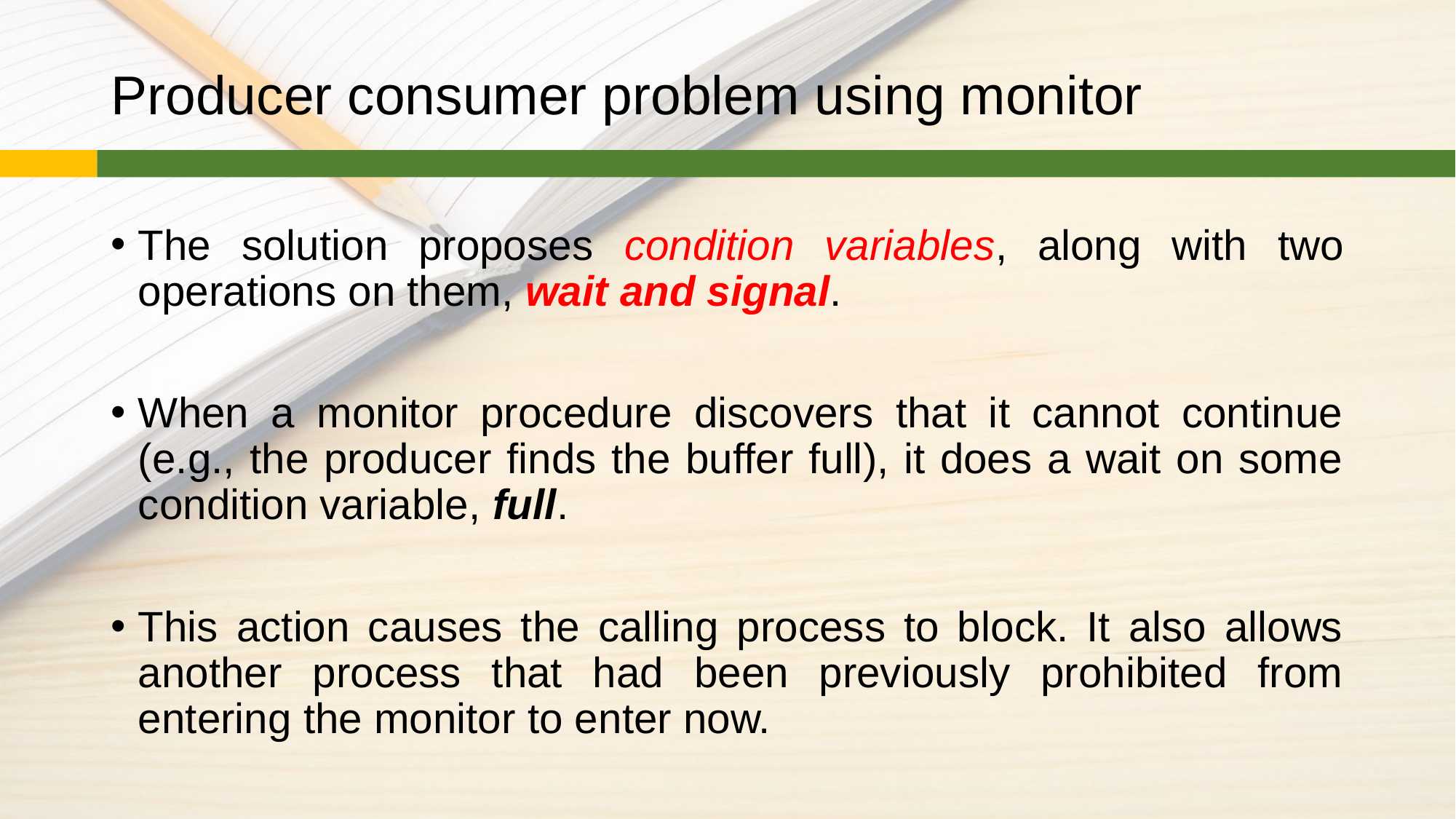

# Producer consumer problem using monitor
The solution proposes condition variables, along with two operations on them, wait and signal.

When a monitor procedure discovers that it cannot continue (e.g., the producer finds the buffer full), it does a wait on some condition variable, full.

This action causes the calling process to block. It also allows another process that had been previously prohibited from entering the monitor to enter now.